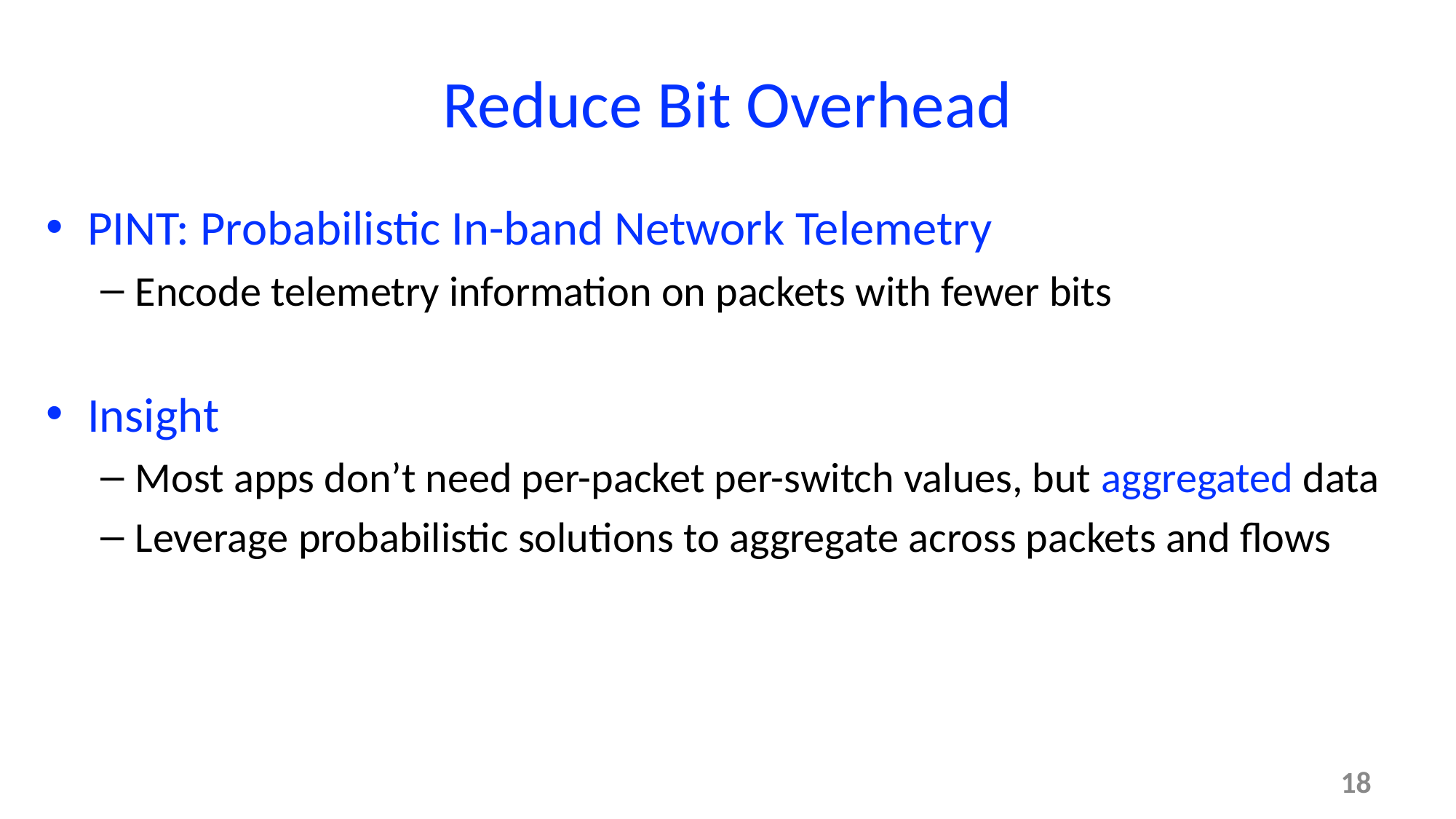

# Reduce Bit Overhead
PINT: Probabilistic In-band Network Telemetry
Encode telemetry information on packets with fewer bits

Insight
Most apps don’t need per-packet per-switch values, but aggregated data
Leverage probabilistic solutions to aggregate across packets and flows

18